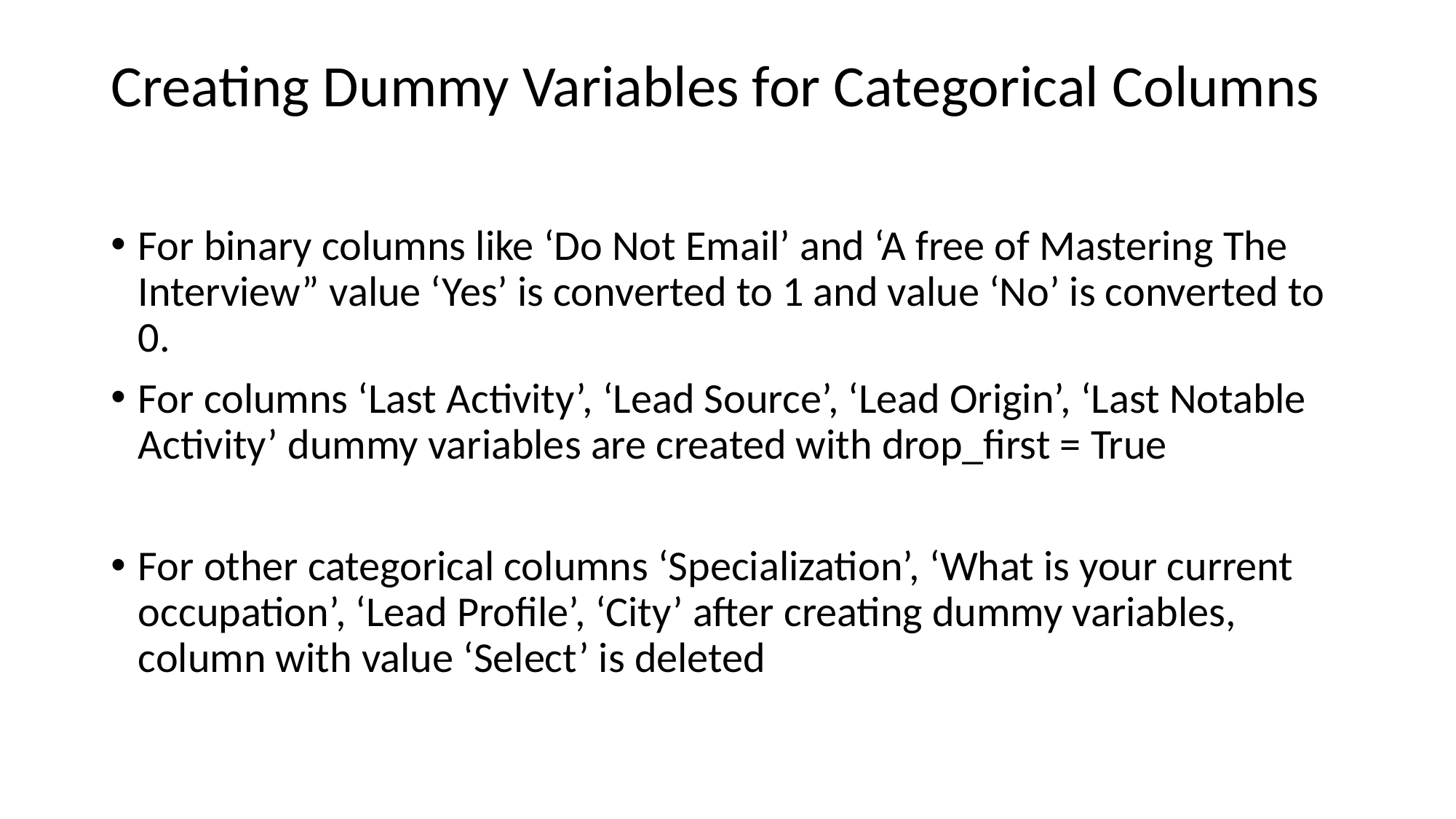

# Creating Dummy Variables for Categorical Columns
For binary columns like ‘Do Not Email’ and ‘A free of Mastering The Interview” value ‘Yes’ is converted to 1 and value ‘No’ is converted to 0.
For columns ‘Last Activity’, ‘Lead Source’, ‘Lead Origin’, ‘Last Notable Activity’ dummy variables are created with drop_first = True

For other categorical columns ‘Specialization’, ‘What is your current occupation’, ‘Lead Profile’, ‘City’ after creating dummy variables, column with value ‘Select’ is deleted